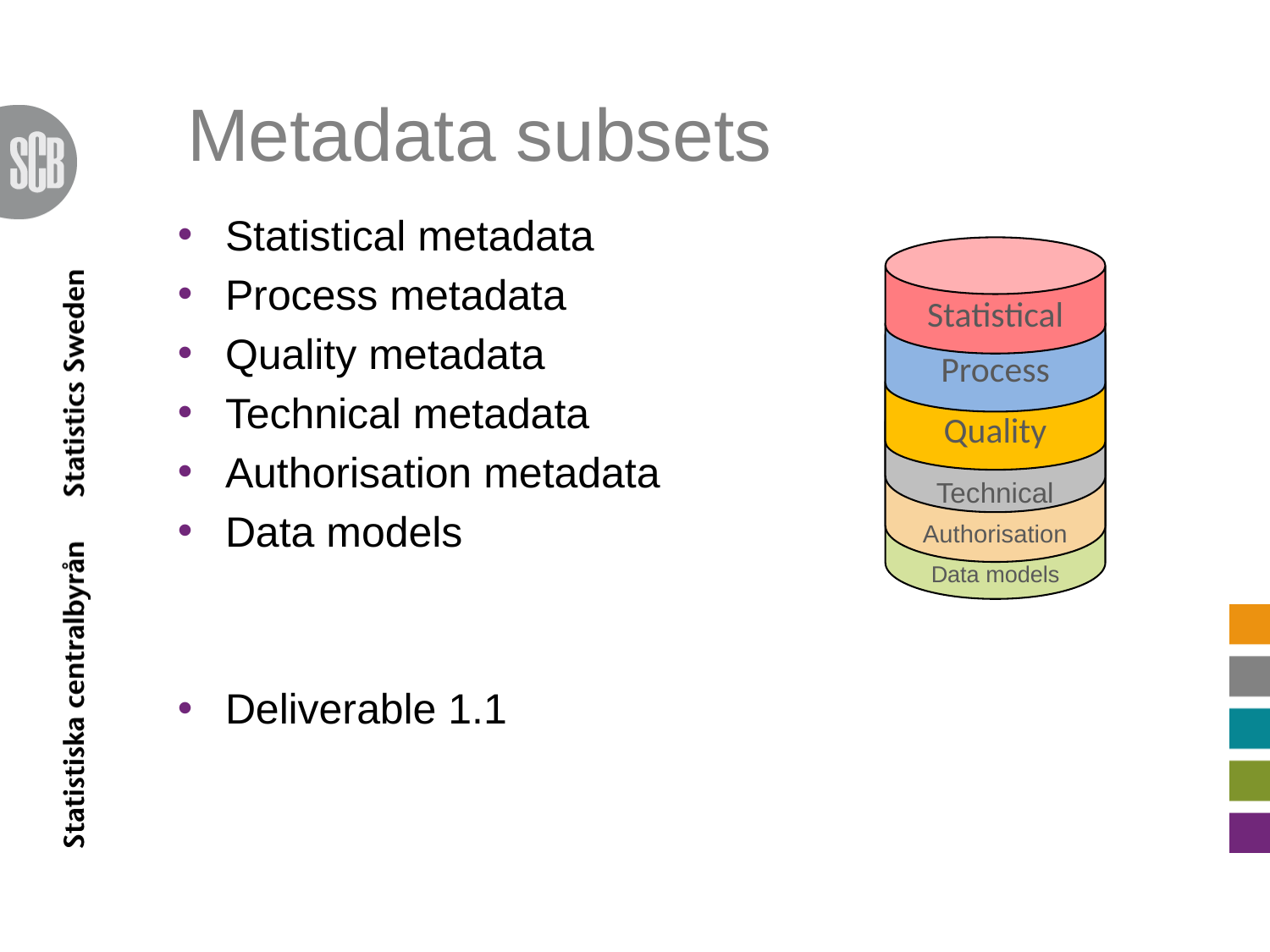

# Metadata subsets
Statistical metadata
Process metadata
Quality metadata
Technical metadata
Authorisation metadata
Data models

Deliverable 1.1
Statistical
Process

Quality

Technical
Authorisation
Data models